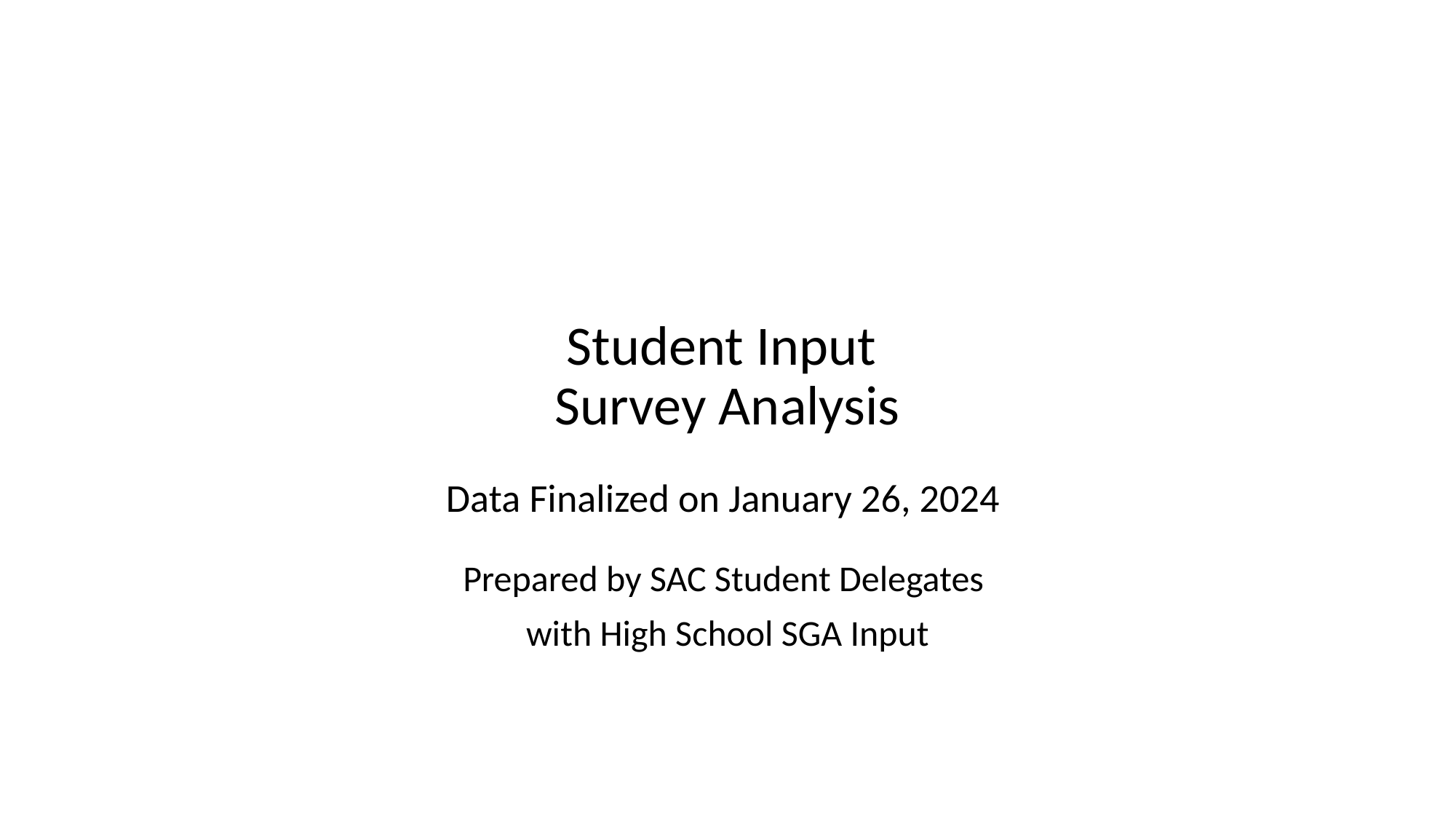

# Student Input Survey Analysis
Data Finalized on January 26, 2024
Prepared by SAC Student Delegates
with High School SGA Input